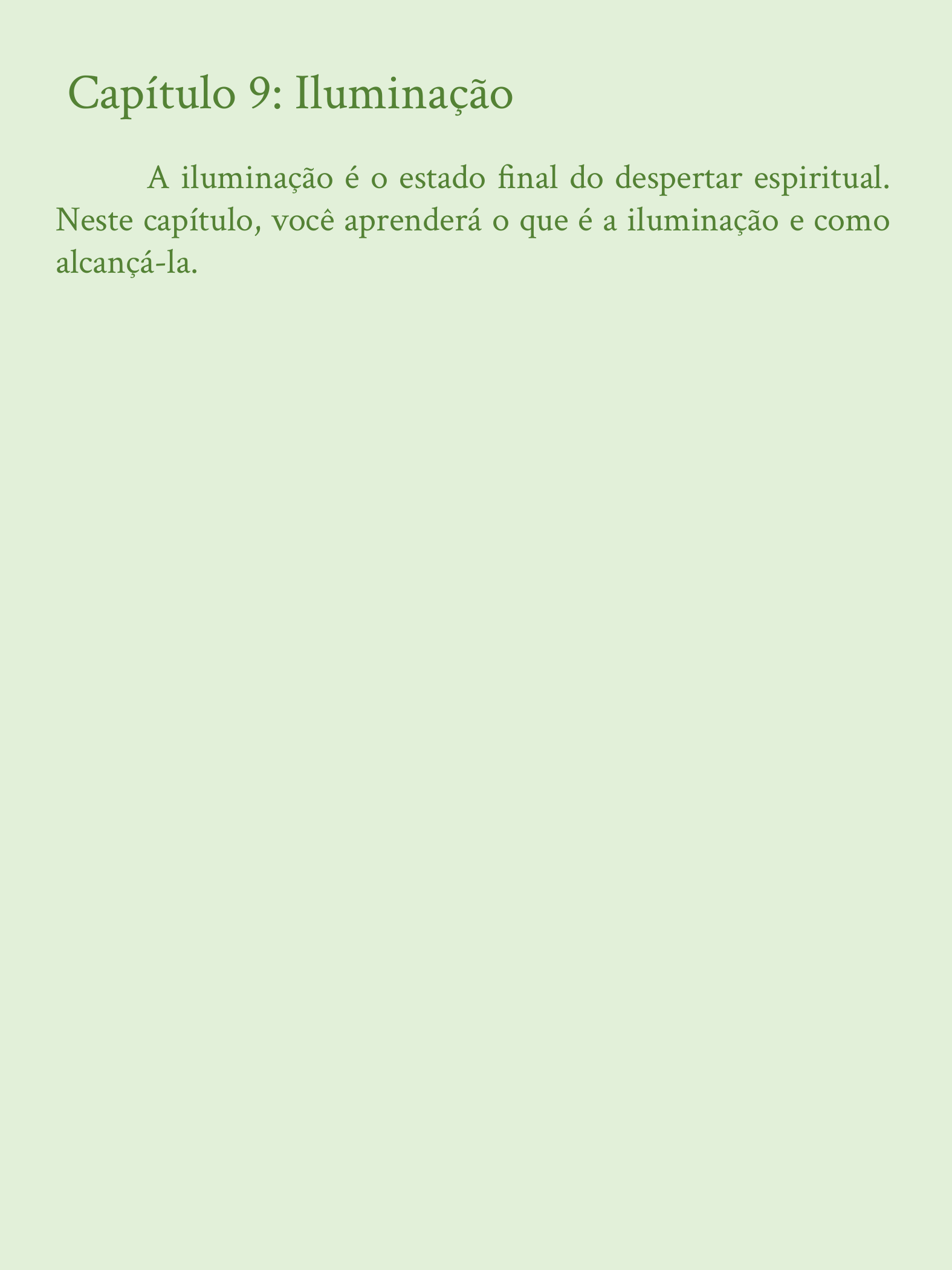

Capítulo 9: Iluminação
	A iluminação é o estado final do despertar espiritual. Neste capítulo, você aprenderá o que é a iluminação e como alcançá-la.